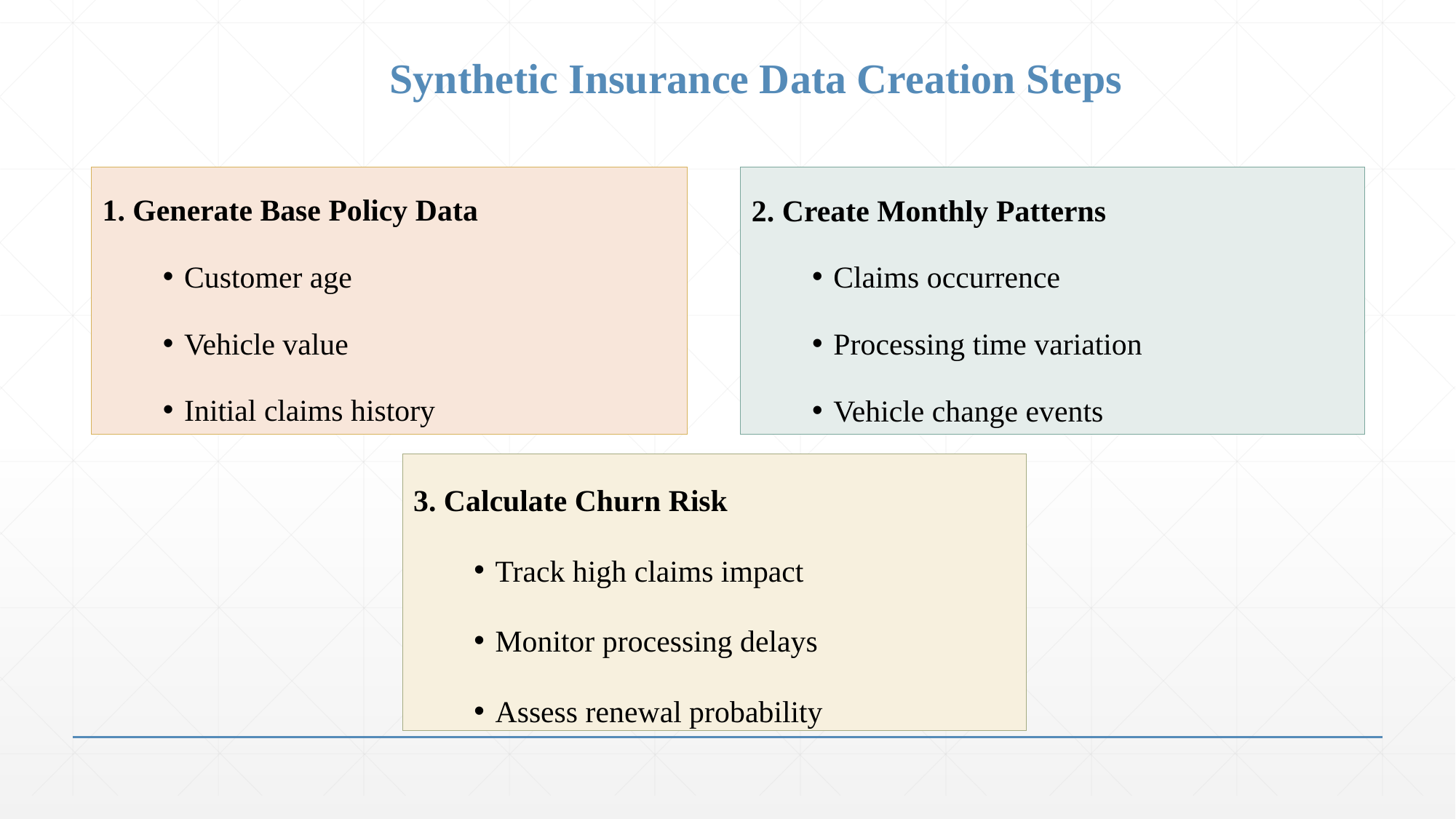

# Synthetic Insurance Data Creation Steps
1. Generate Base Policy Data
Customer age
Vehicle value
Initial claims history
2. Create Monthly Patterns
Claims occurrence
Processing time variation
Vehicle change events
3. Calculate Churn Risk
Track high claims impact
Monitor processing delays
Assess renewal probability